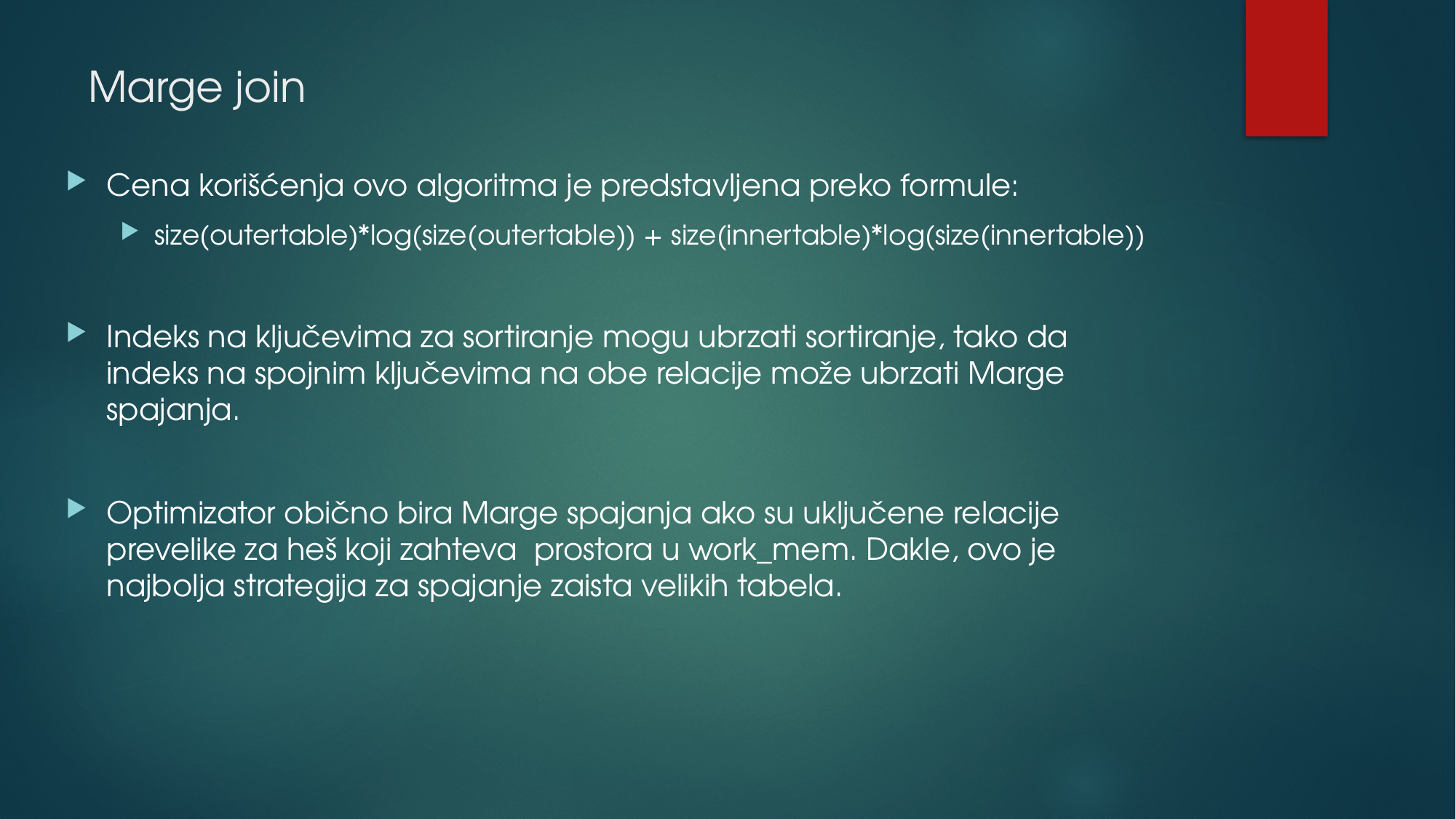

# Marge join
Cena korišćenja ovo algoritma je predstavljena preko formule:
size(outertable)*log(size(outertable)) + size(innertable)*log(size(innertable))

Indeks na ključevima za sortiranje mogu ubrzati sortiranje, tako da indeks na spojnim ključevima na obe relacije može ubrzati Marge spajanja.

Optimizator obično bira Marge spajanja ako su uključene relacije prevelike za heš koji zahteva  prostora u work_mem. Dakle, ovo je najbolja strategija za spajanje zaista velikih tabela.